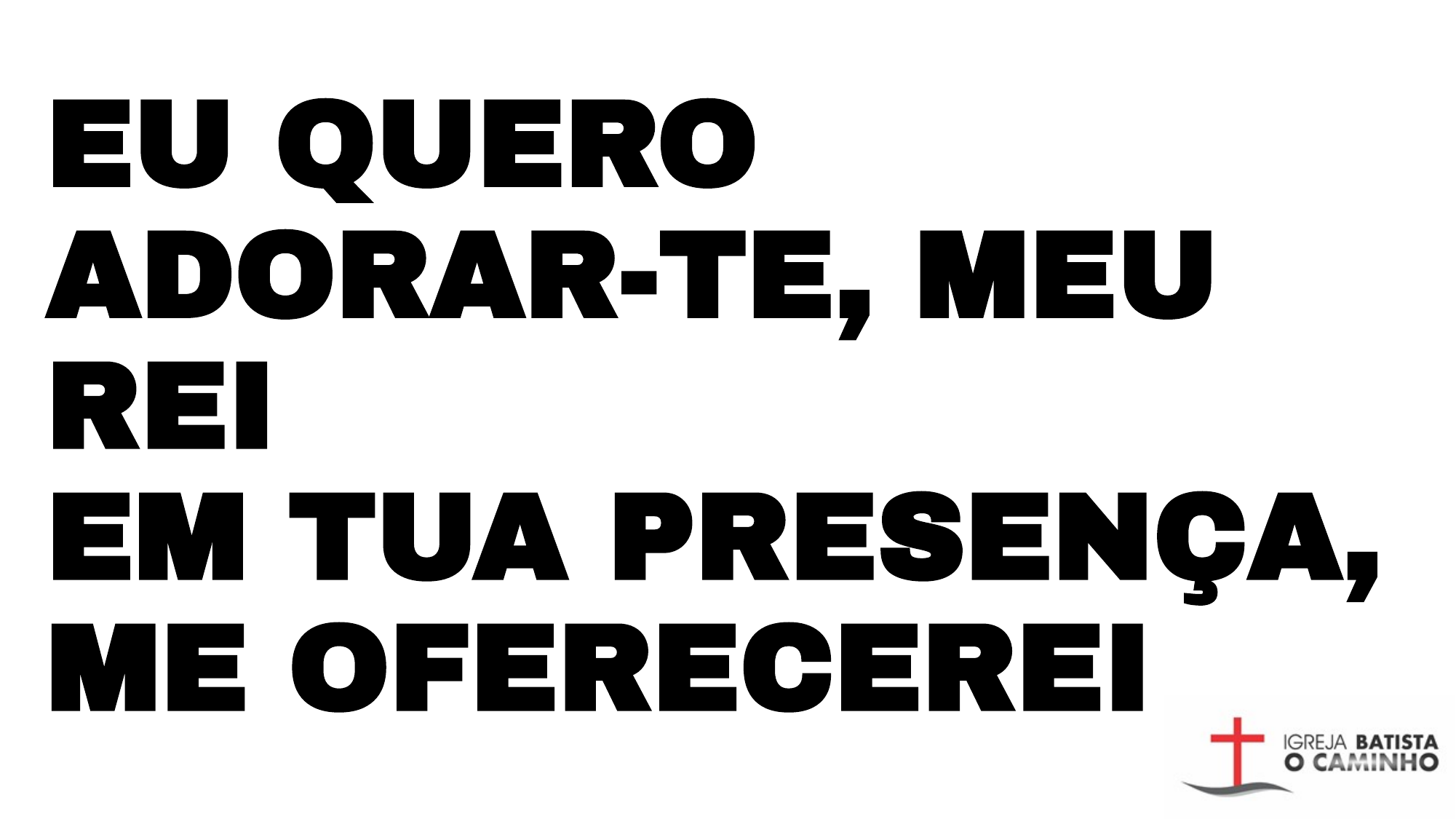

# EU QUERO ADORAR-TE, MEU REI EM TUA PRESENÇA, ME OFERECEREI